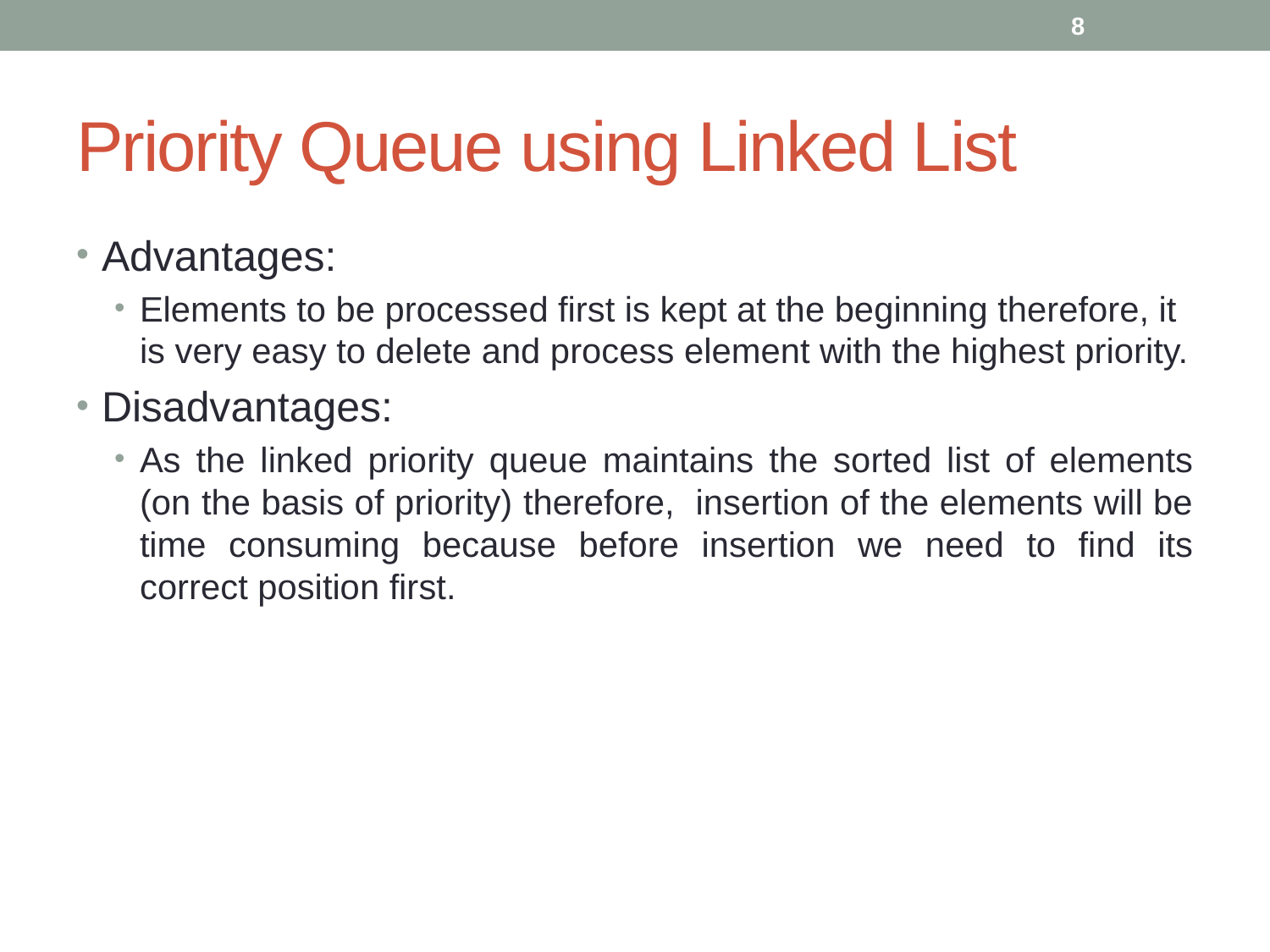

8
# Priority Queue using Linked List
Advantages:
Elements to be processed first is kept at the beginning therefore, it is very easy to delete and process element with the highest priority.
Disadvantages:
As the linked priority queue maintains the sorted list of elements (on the basis of priority) therefore,  insertion of the elements will be time consuming because before insertion we need to find its correct position first.